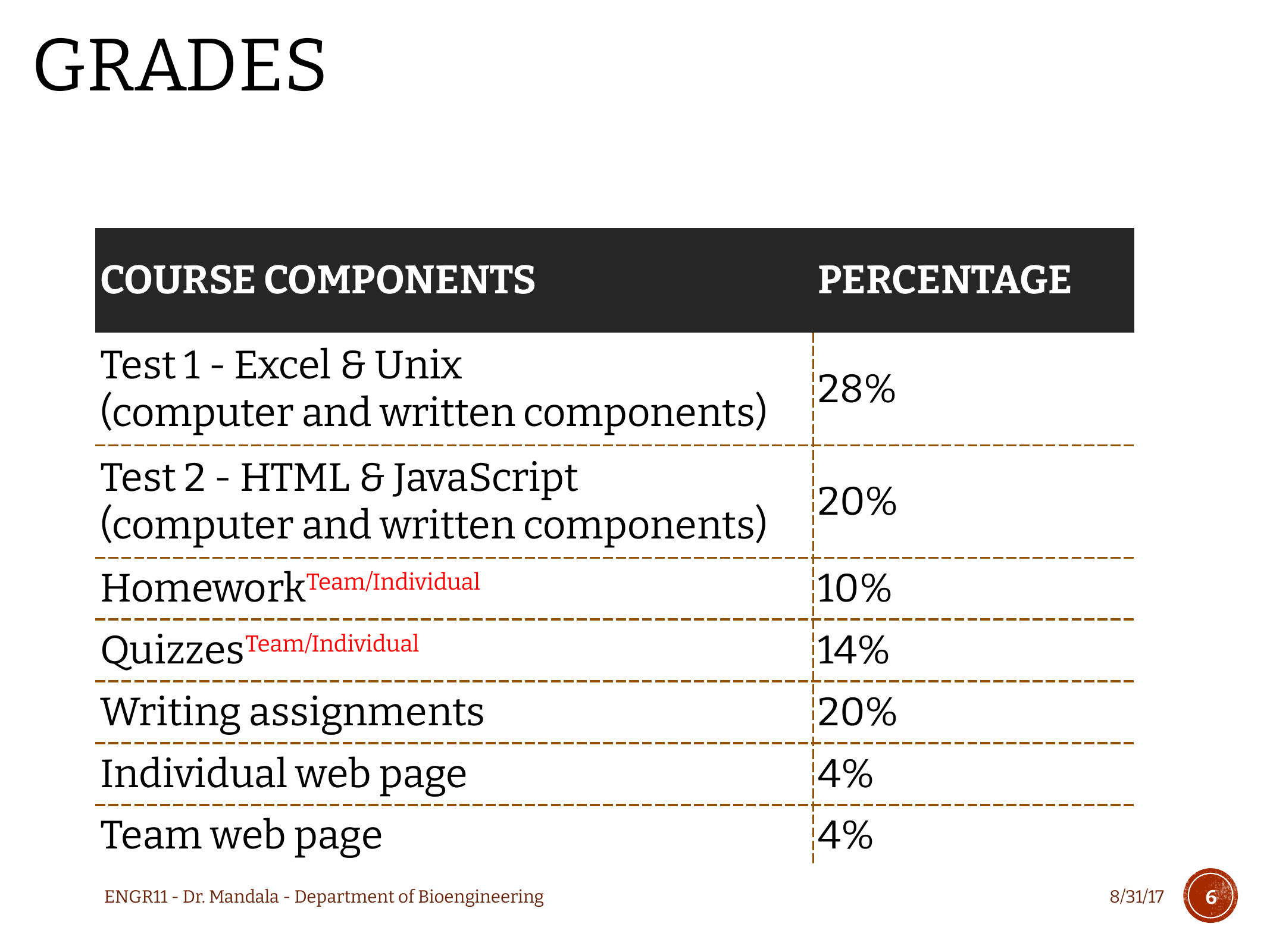

# Grades
| Course Components | Percentage |
| --- | --- |
| Test 1 - Excel & Unix (computer and written components) | 28% |
| Test 2 - HTML & JavaScript (computer and written components) | 20% |
| HomeworkTeam/Individual | 10% |
| QuizzesTeam/Individual | 14% |
| Writing assignments | 20% |
| Individual web page | 4% |
| Team web page | 4% |
ENGR11 - Dr. Mandala - Department of Bioengineering
8/31/17
6